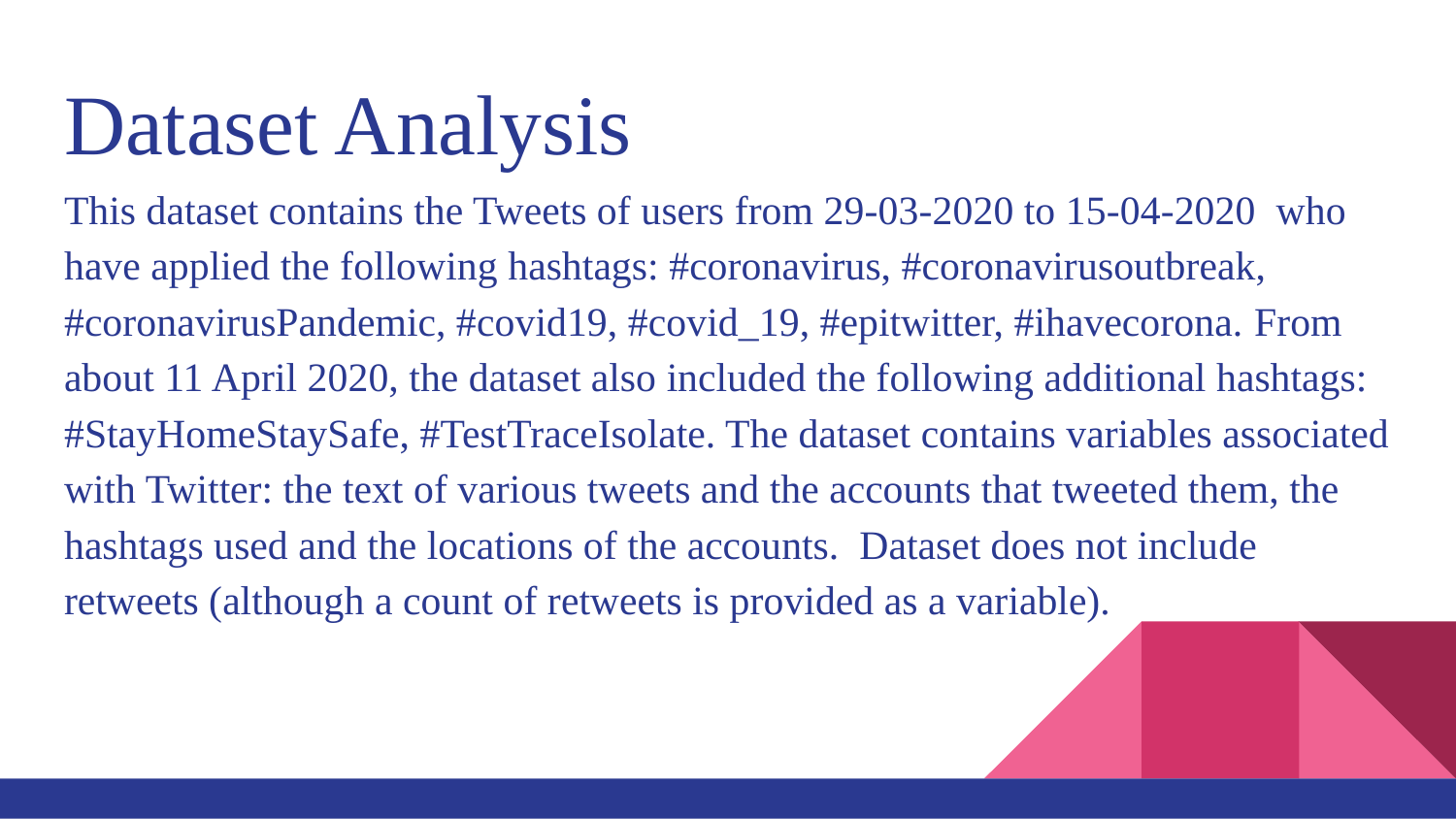

# Dataset Analysis
This dataset contains the Tweets of users from 29-03-2020 to 15-04-2020  who have applied the following hashtags: #coronavirus, #coronavirusoutbreak, #coronavirusPandemic, #covid19, #covid_19, #epitwitter, #ihavecorona. From about 11 April 2020, the dataset also included the following additional hashtags: #StayHomeStaySafe, #TestTraceIsolate. The dataset contains variables associated with Twitter: the text of various tweets and the accounts that tweeted them, the hashtags used and the locations of the accounts.  Dataset does not include retweets (although a count of retweets is provided as a variable).